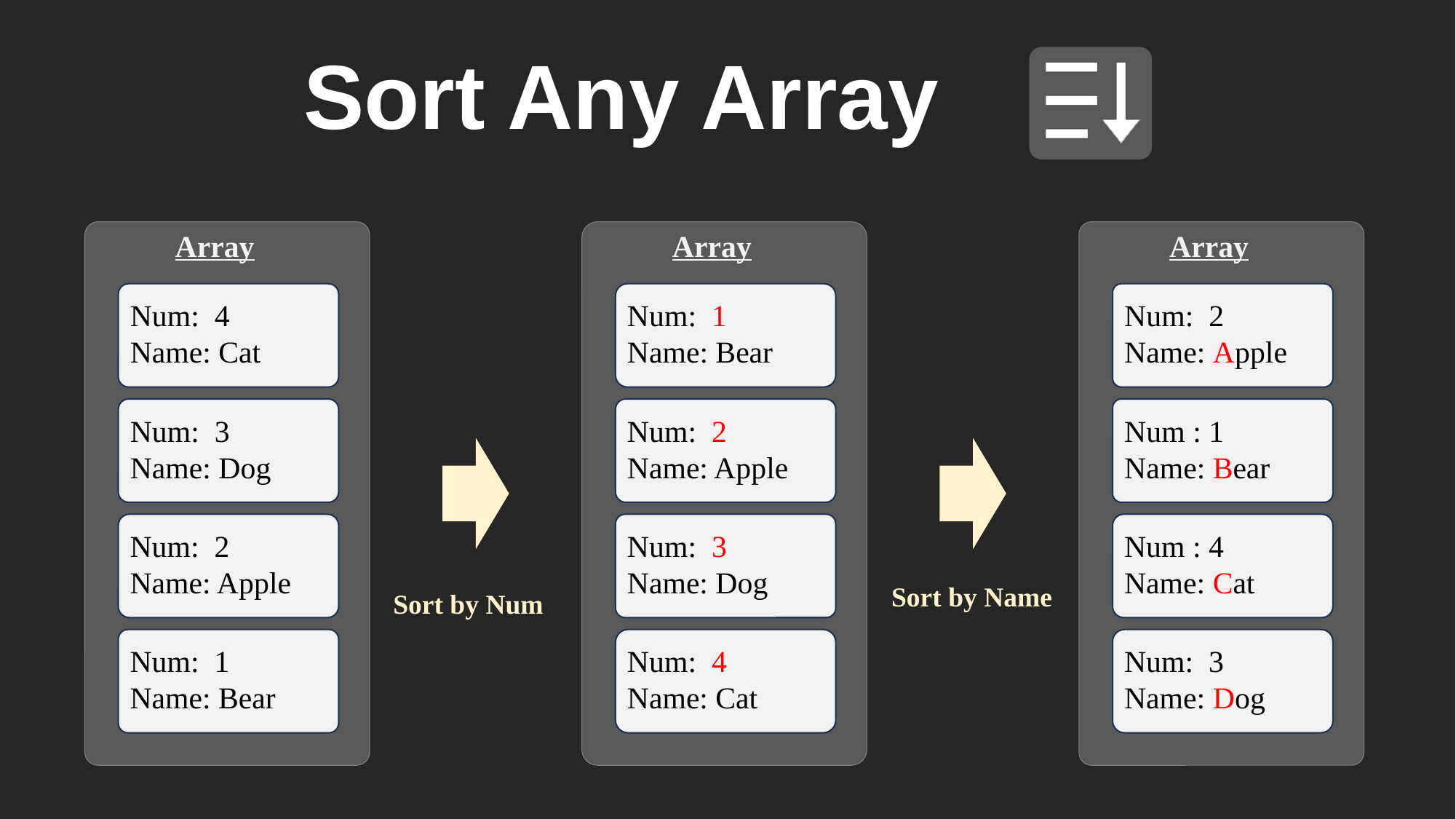

Sort Any Array

Array

Num:  4
Name: Cat

Num:  3
Name: Dog

Num:  2
Name: Apple

Num:  1
Name: Bear

Array

Num:  1
Name: Bear

Num:  2
Name: Apple

Num:  3
Name: Dog

Num:  4
Name: Cat

Array

Num:  2
Name: Apple

Num : 1
Name: Bear

Num : 4
Name: Cat

Num:  3
Name: Dog

Sort by Name
Sort by Num